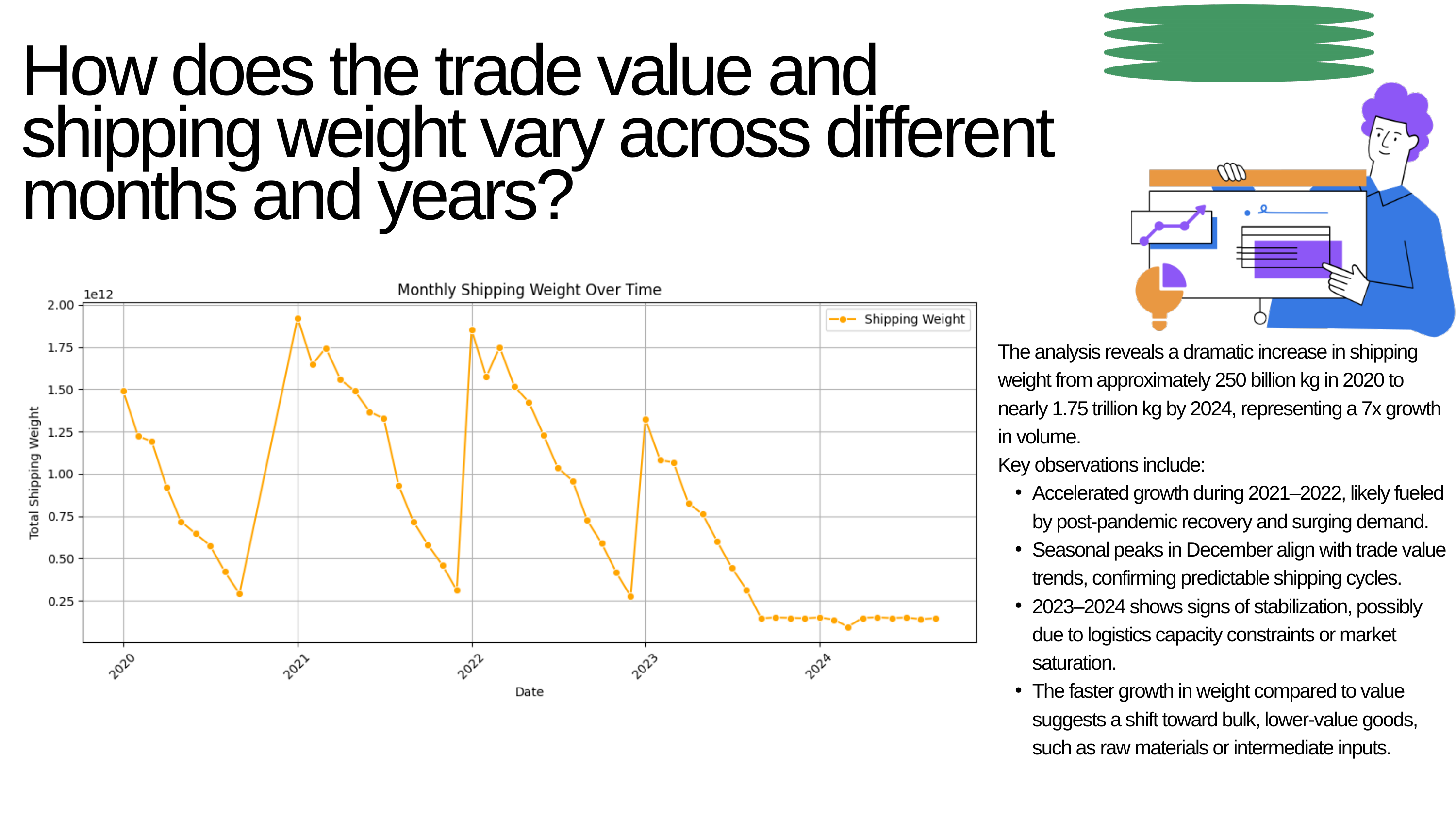

How does the trade value and shipping weight vary across different months and years?

The analysis reveals a dramatic increase in shipping weight from approximately 250 billion kg in 2020 to nearly 1.75 trillion kg by 2024, representing a 7x growth in volume.
Key observations include:
Accelerated growth during 2021–2022, likely fueled by post-pandemic recovery and surging demand.
Seasonal peaks in December align with trade value trends, confirming predictable shipping cycles.
2023–2024 shows signs of stabilization, possibly due to logistics capacity constraints or market saturation.
The faster growth in weight compared to value suggests a shift toward bulk, lower-value goods, such as raw materials or intermediate inputs.